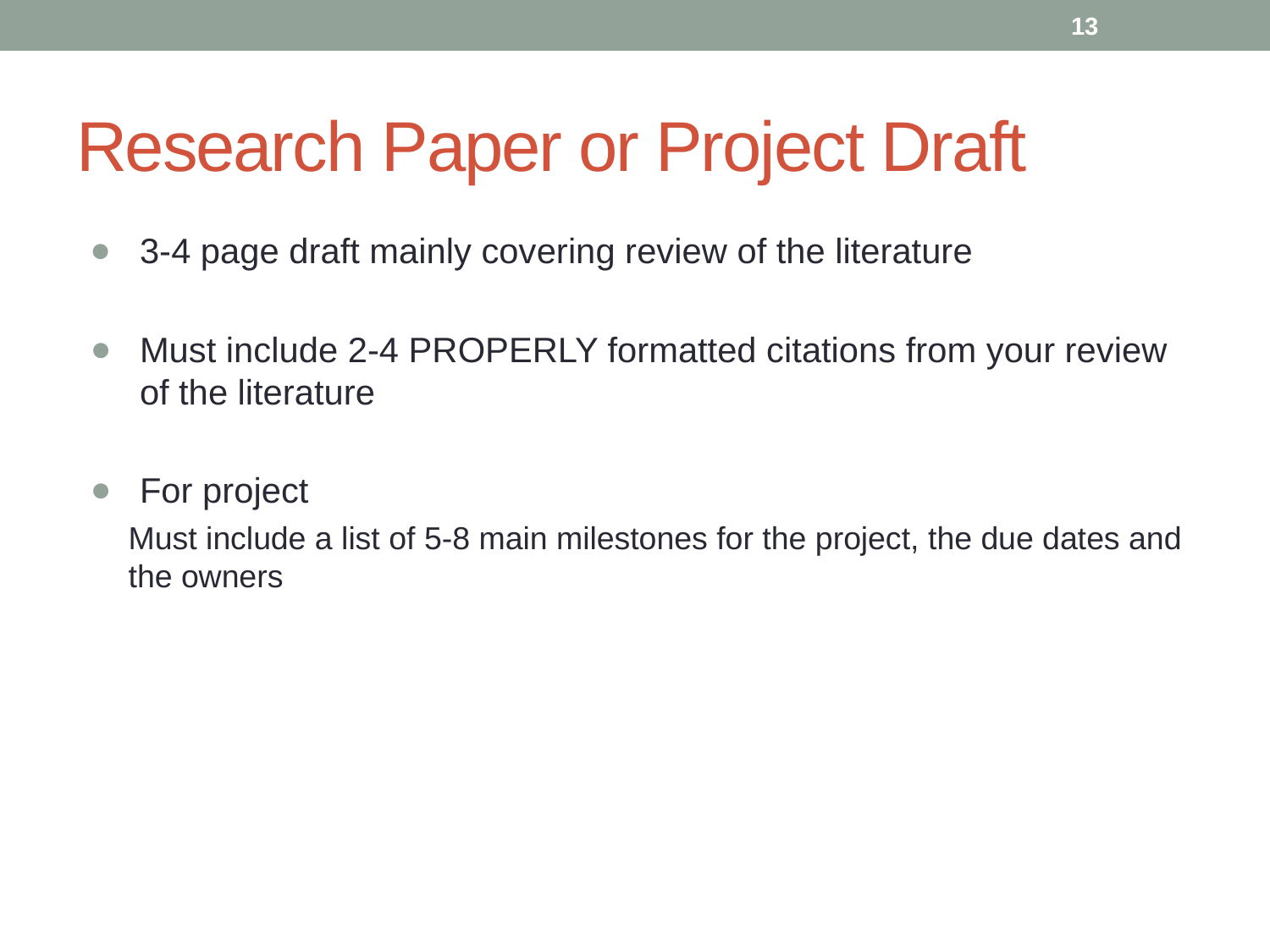

13
# Research Paper or Project Draft
3-4 page draft mainly covering review of the literature

Must include 2-4 PROPERLY formatted citations from your review of the literature

For project
Must include a list of 5-8 main milestones for the project, the due dates and the owners